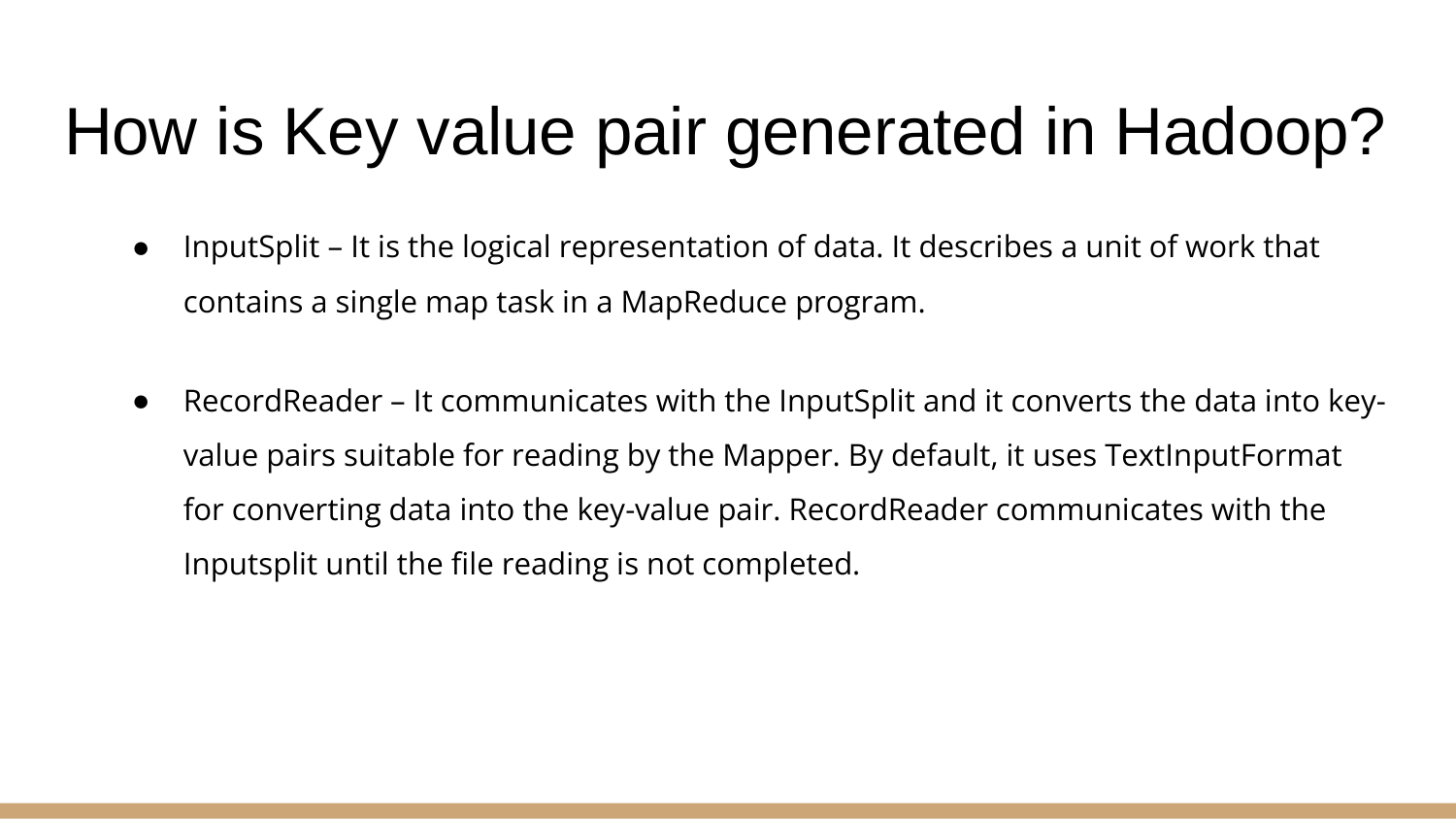

# How is Key value pair generated in Hadoop?
InputSplit – It is the logical representation of data. It describes a unit of work that contains a single map task in a MapReduce program.
RecordReader – It communicates with the InputSplit and it converts the data into key-value pairs suitable for reading by the Mapper. By default, it uses TextInputFormat for converting data into the key-value pair. RecordReader communicates with the Inputsplit until the file reading is not completed.